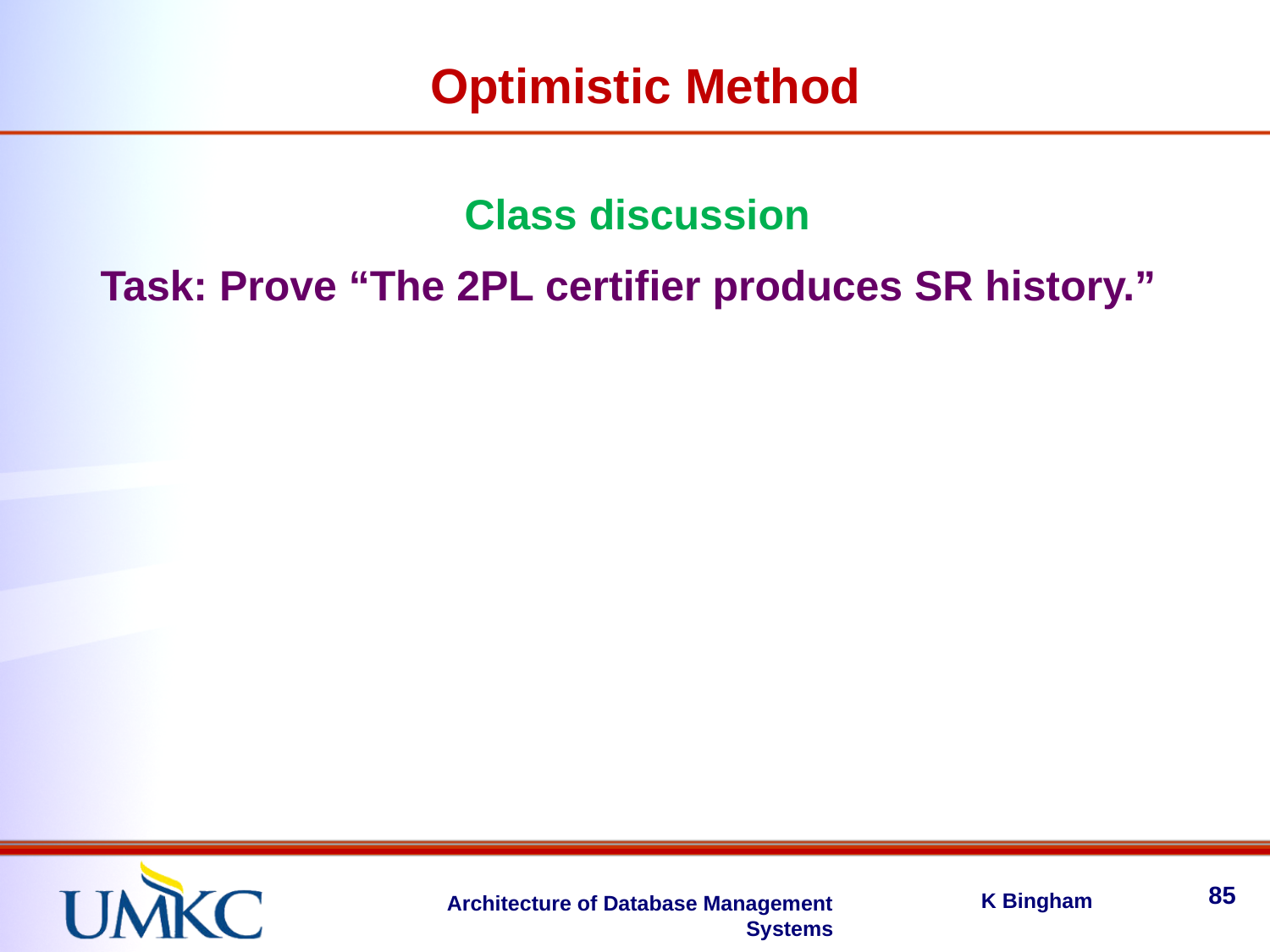

Optimistic Method
Class discussion
Task: Prove “The 2PL certifier produces SR history.”
85